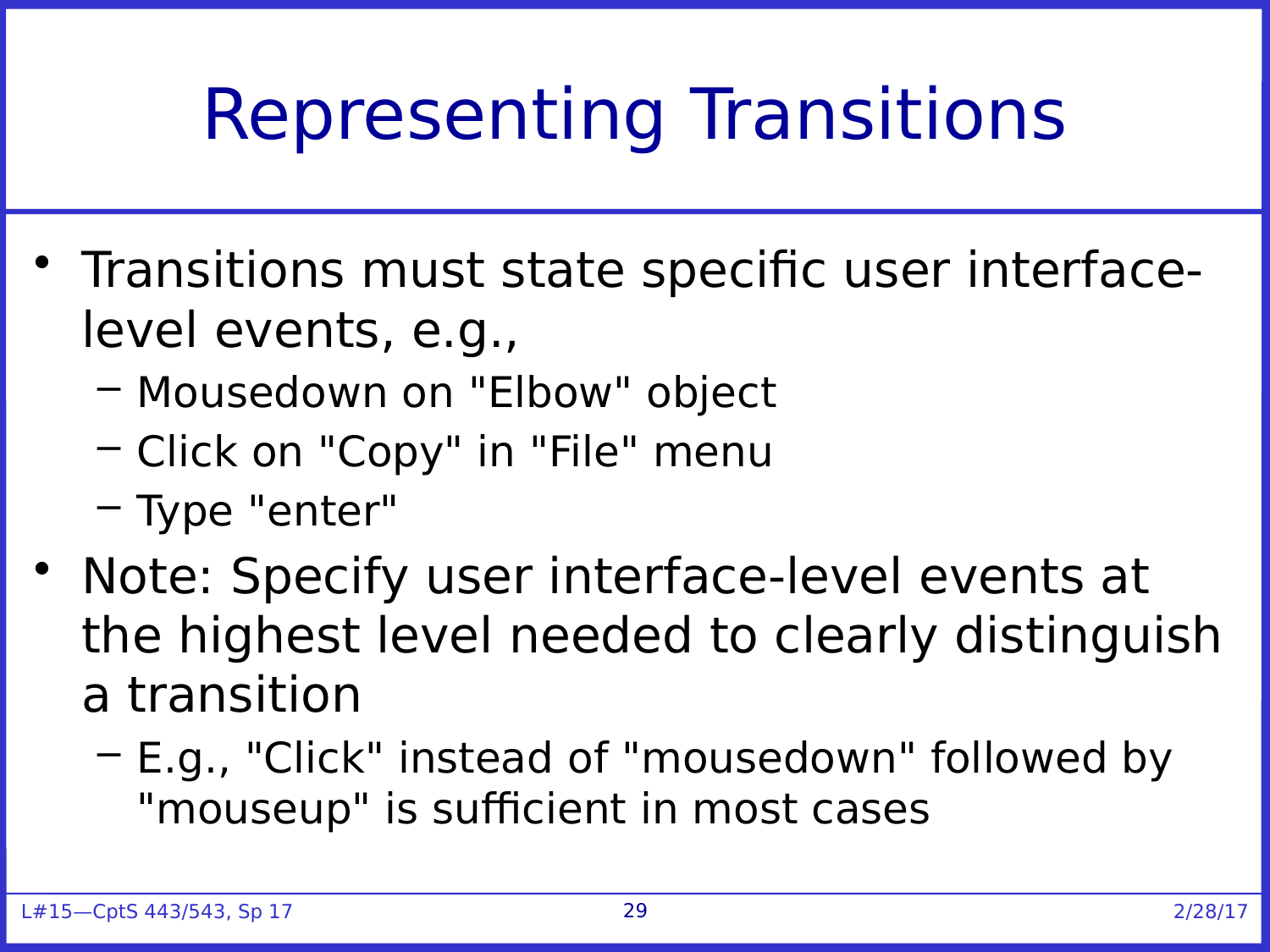

# Representing Transitions
Transitions must state specific user interface-level events, e.g.,
Mousedown on "Elbow" object
Click on "Copy" in "File" menu
Type "enter"
Note: Specify user interface-level events at the highest level needed to clearly distinguish a transition
E.g., "Click" instead of "mousedown" followed by "mouseup" is sufficient in most cases
29